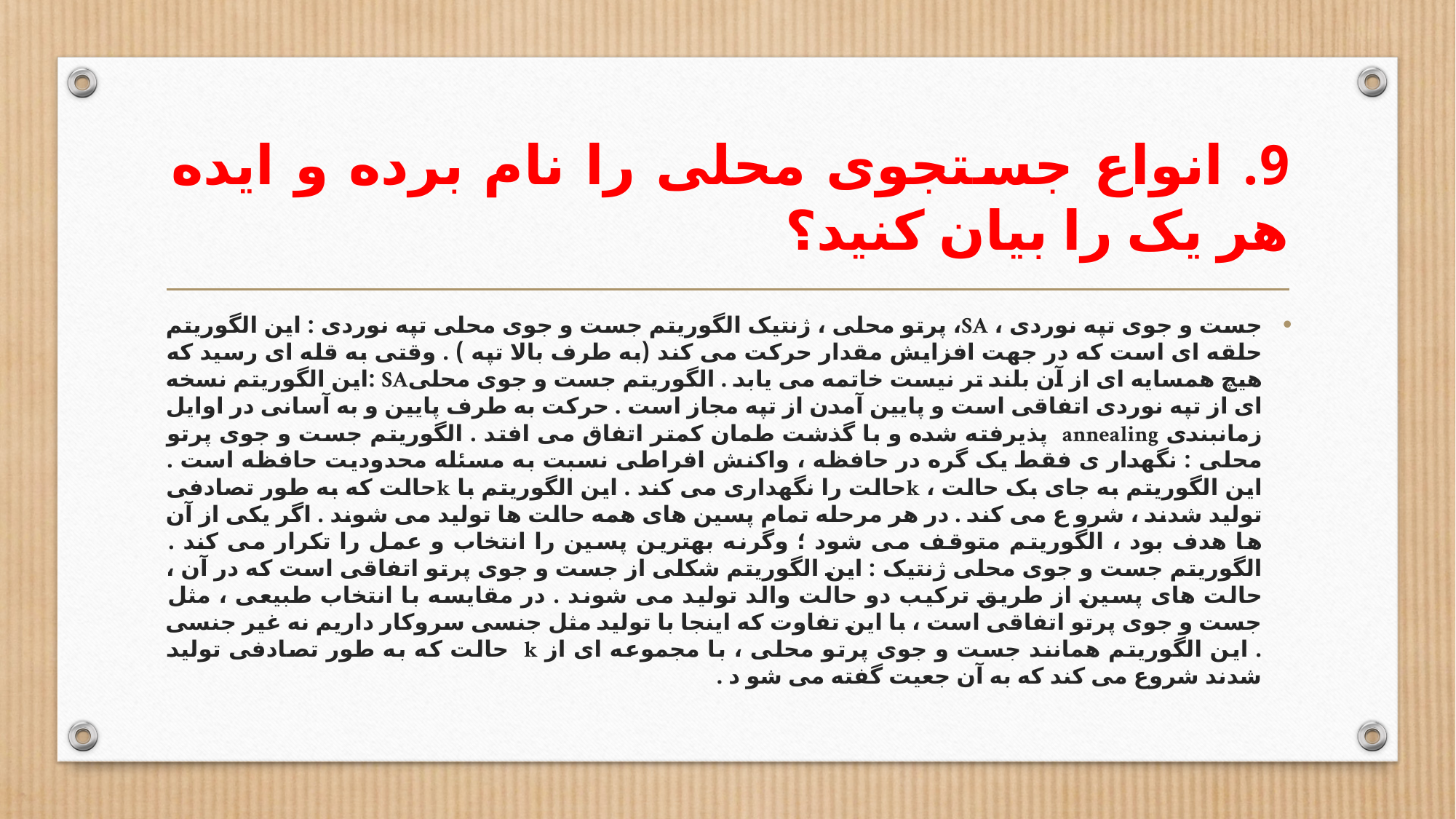

# 9. انواع جستجوی محلی را نام برده و ایده هر یک را بیان کنید؟
جست و جوی تپه نوردی ، SA، پرتو محلی ، ژنتیک الگوریتم جست و جوی محلی تپه نوردی : این الگوریتم حلقه ای است که در جهت افزایش مقدار حرکت می کند (به طرف بالا تپه ) . وقتی به قله ای رسید که هیچ همسایه ای از آن بلند تر نیست خاتمه می یابد . الگوریتم جست و جوی محلیSA :این الگوریتم نسخه ای از تپه نوردی اتفاقی است و پایین آمدن از تپه مجاز است . حرکت به طرف پایین و به آسانی در اوایل زمانبندی annealing  پذیرفته شده و با گذشت طمان کمتر اتفاق می افتد . الگوریتم جست و جوی پرتو محلی : نگهدار ی فقط یک گره در حافظه ، واکنش افراطی نسبت به مسئله محدودیت حافظه است . این الگوریتم به جای بک حالت ، kحالت را نگهداری می کند . این الگوریتم با kحالت که به طور تصادفی تولید شدند ، شرو ع می کند . در هر مرحله تمام پسین های همه حالت ها تولید می شوند . اگر یکی از آن ها هدف بود ، الگوریتم متوقف می شود ؛ وگرنه بهترین پسین را انتخاب و عمل را تکرار می کند . الگوریتم جست و جوی محلی ژنتیک : این الگوریتم شکلی از جست و جوی پرتو اتفاقی است که در آن ، حالت های پسین از طریق ترکیب دو حالت والد تولید می شوند . در مقایسه با انتخاب طبیعی ، مثل جست و جوی پرتو اتفاقی است ، با این تفاوت که اینجا با تولید مثل جنسی سروکار داریم نه غیر جنسی . این الگوریتم همانند جست و جوی پرتو محلی ، با مجموعه ای از k  حالت که به طور تصادفی تولید شدند شروع می کند که به آن جعیت گفته می شو د .